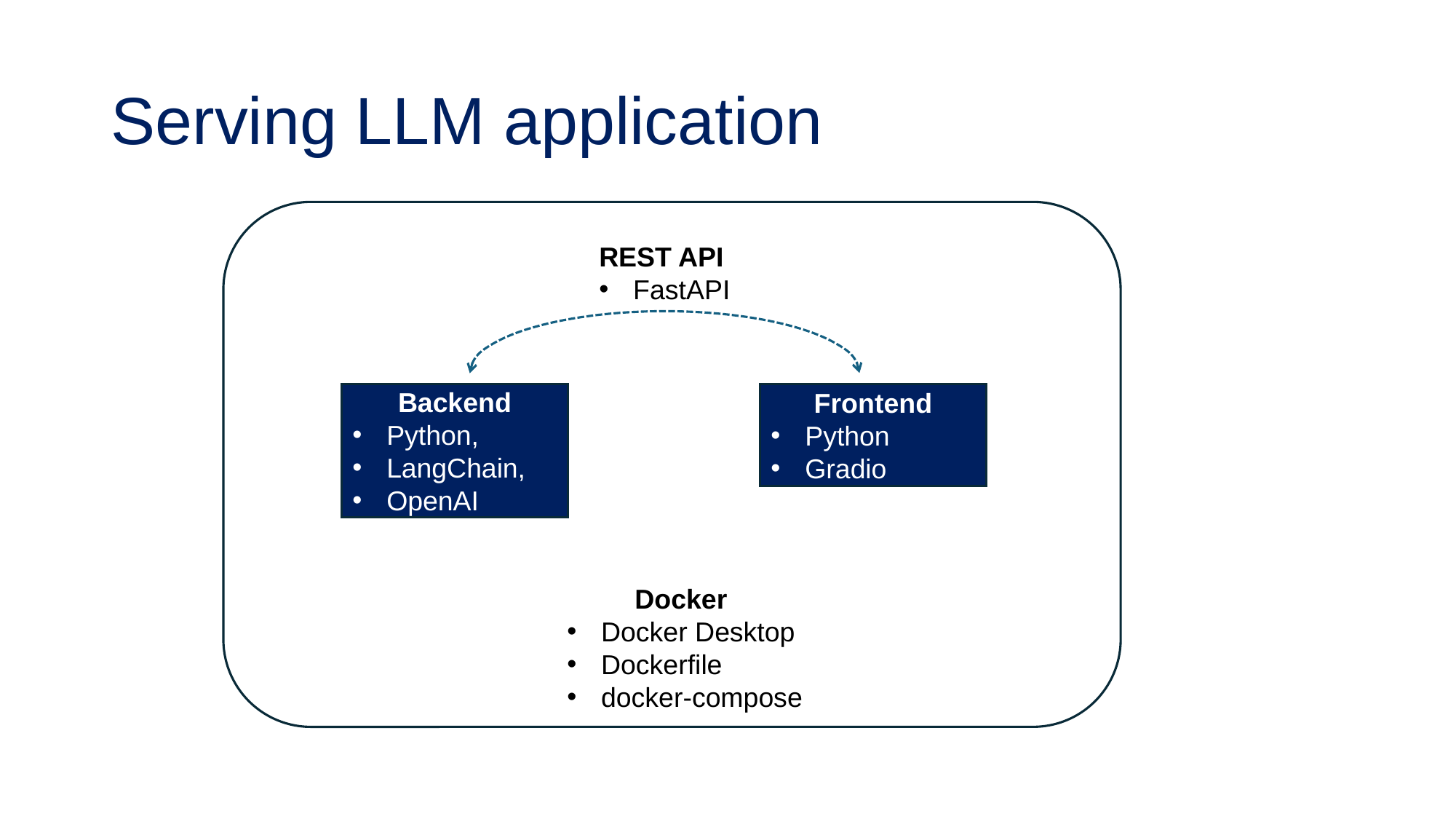

# Serving LLM application

REST API
FastAPI

Backend
Python,
LangChain,
OpenAI
Frontend
Python
Gradio
Docker
Docker Desktop
Dockerfile
docker-compose